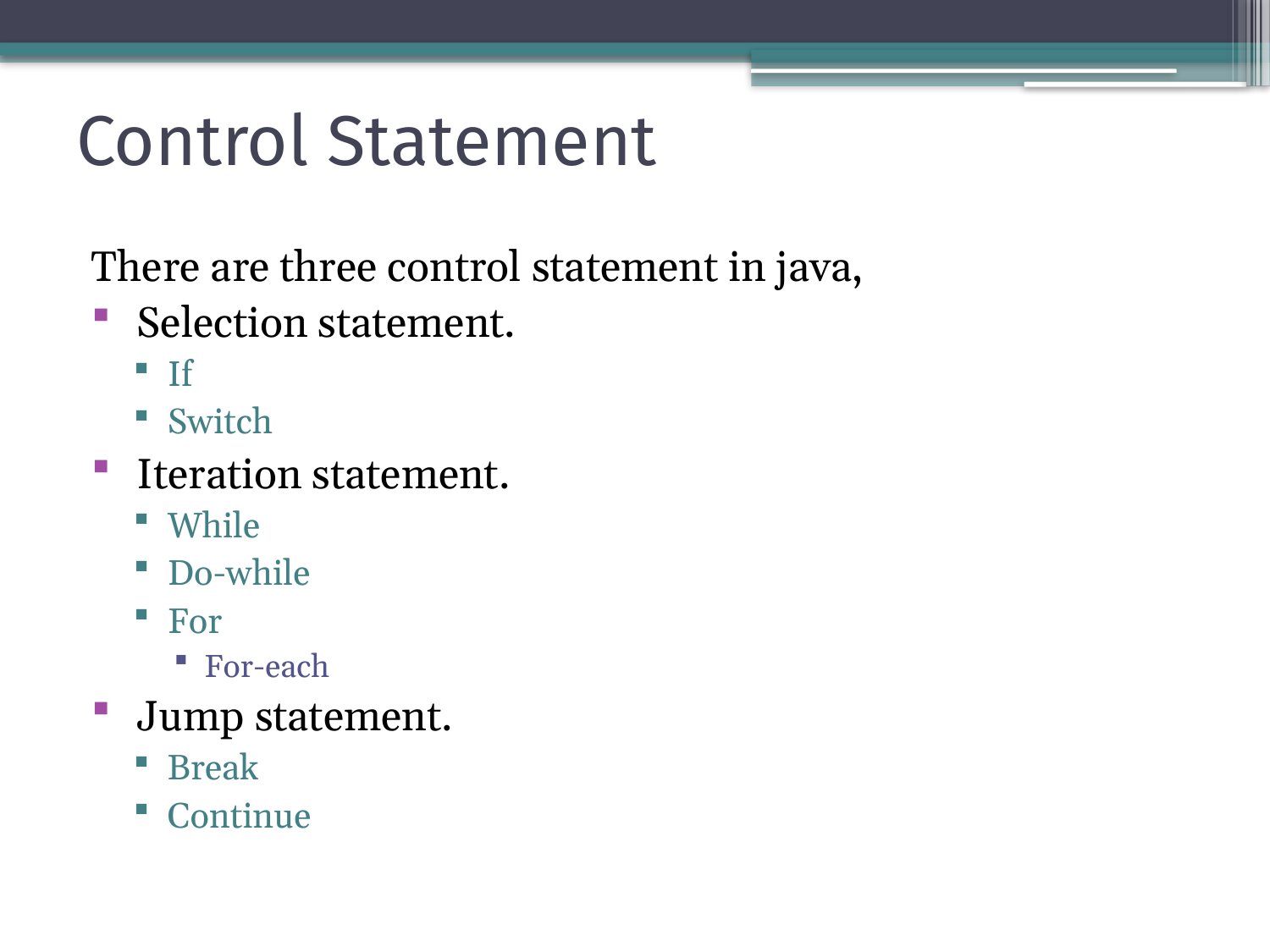

# Control Statement
There are three control statement in java,
 Selection statement.
If
Switch
 Iteration statement.
While
Do-while
For
For-each
 Jump statement.
Break
Continue